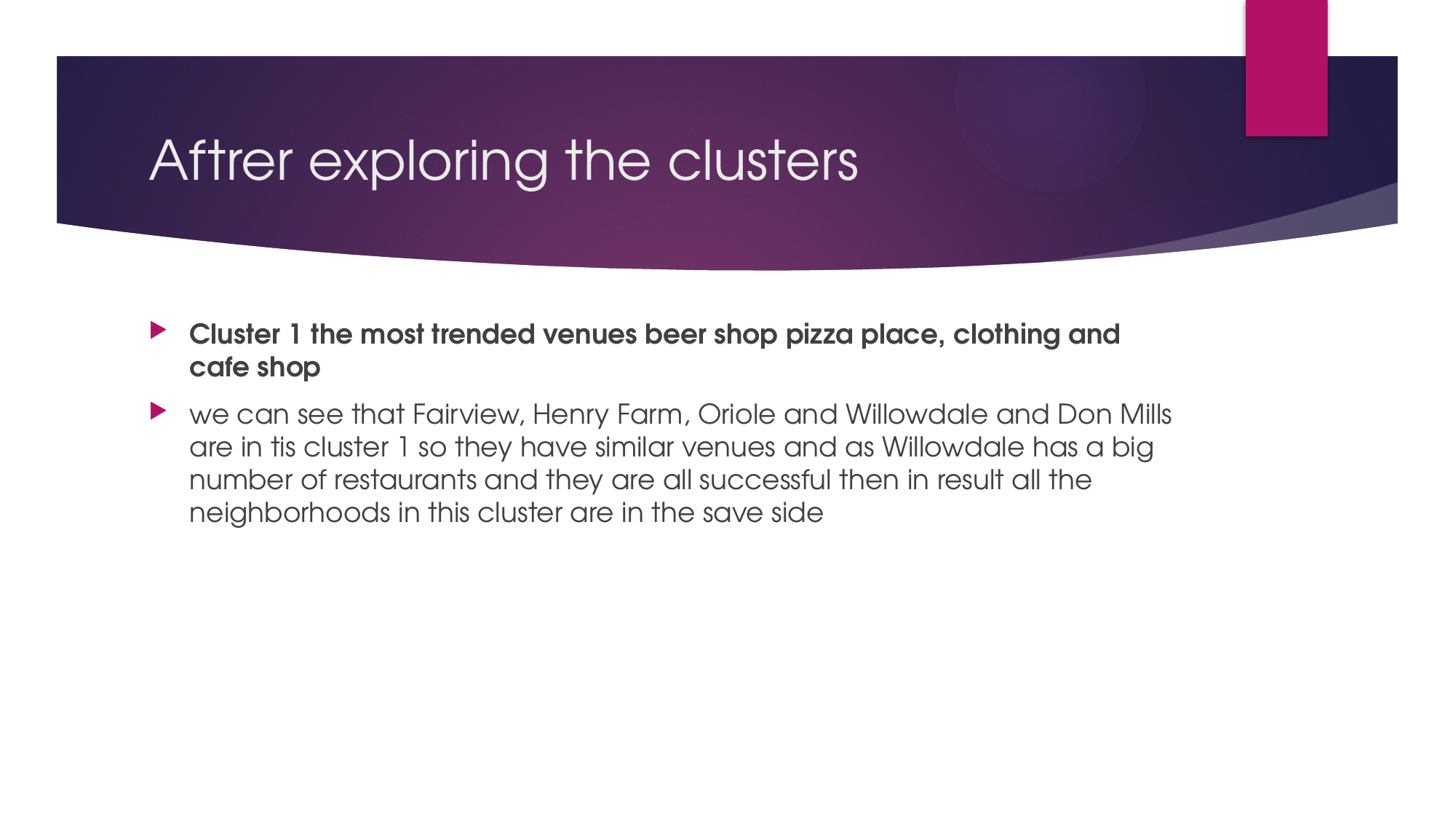

# Aftrer exploring the clusters
Cluster 1 the most trended venues beer shop pizza place, clothing and cafe shop
we can see that Fairview, Henry Farm, Oriole and Willowdale and Don Mills are in tis cluster 1 so they have similar venues and as Willowdale has a big number of restaurants and they are all successful then in result all the neighborhoods in this cluster are in the save side